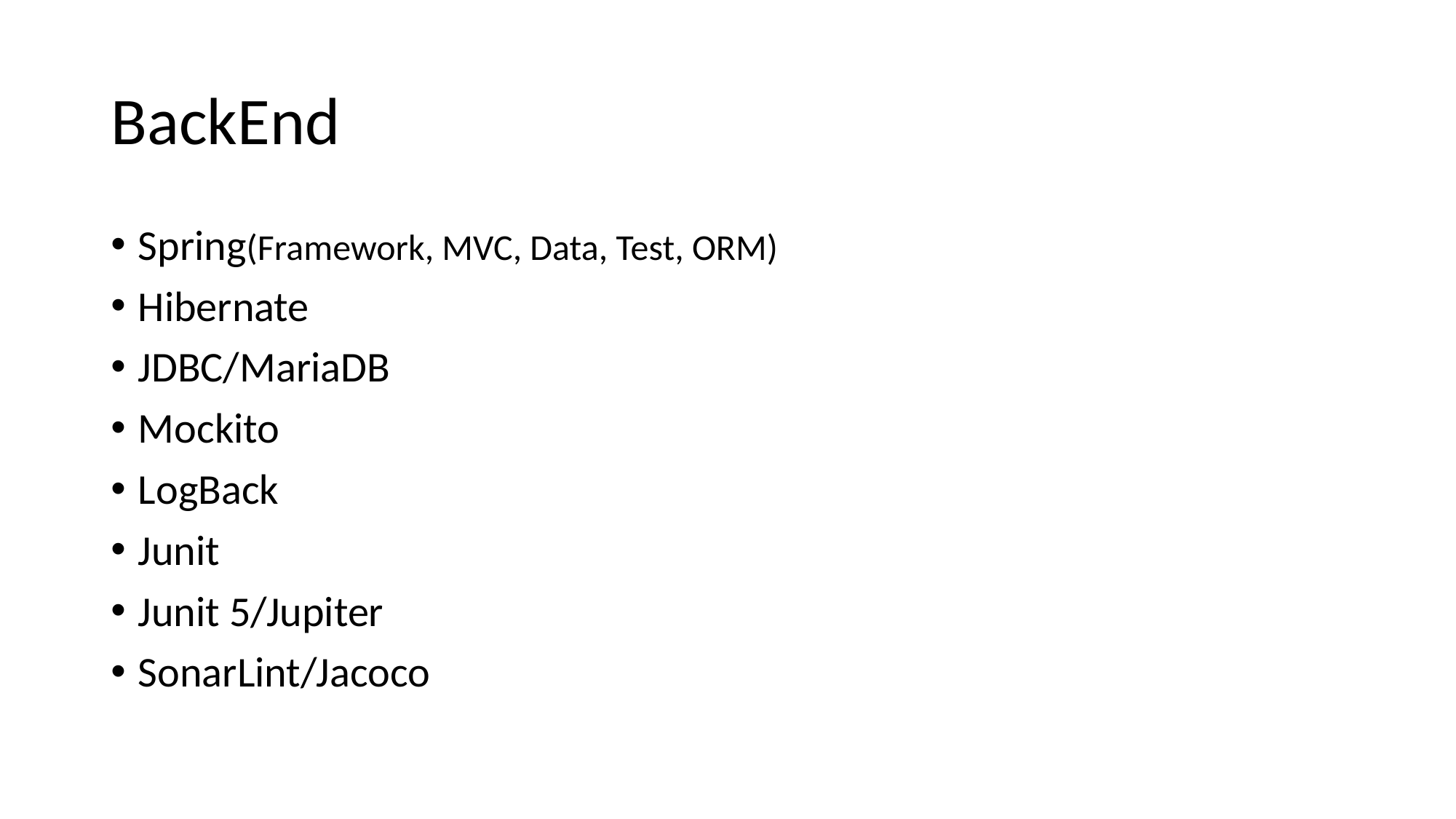

# BackEnd
Spring(Framework, MVC, Data, Test, ORM)
Hibernate
JDBC/MariaDB
Mockito
LogBack
Junit
Junit 5/Jupiter
SonarLint/Jacoco